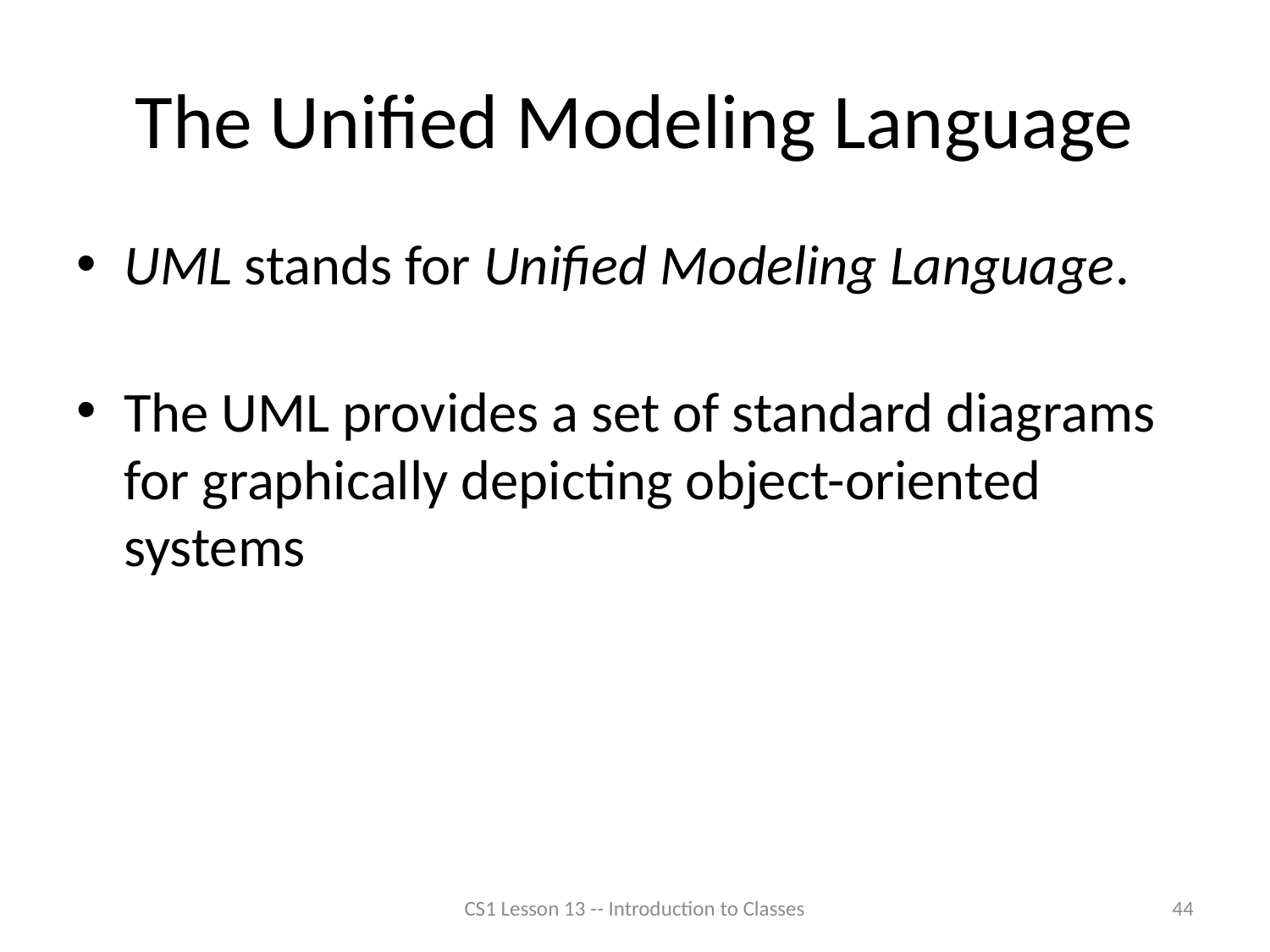

# The Unified Modeling Language
UML stands for Unified Modeling Language.
The UML provides a set of standard diagrams for graphically depicting object-oriented systems

CS1 Lesson 13 -- Introduction to Classes
44